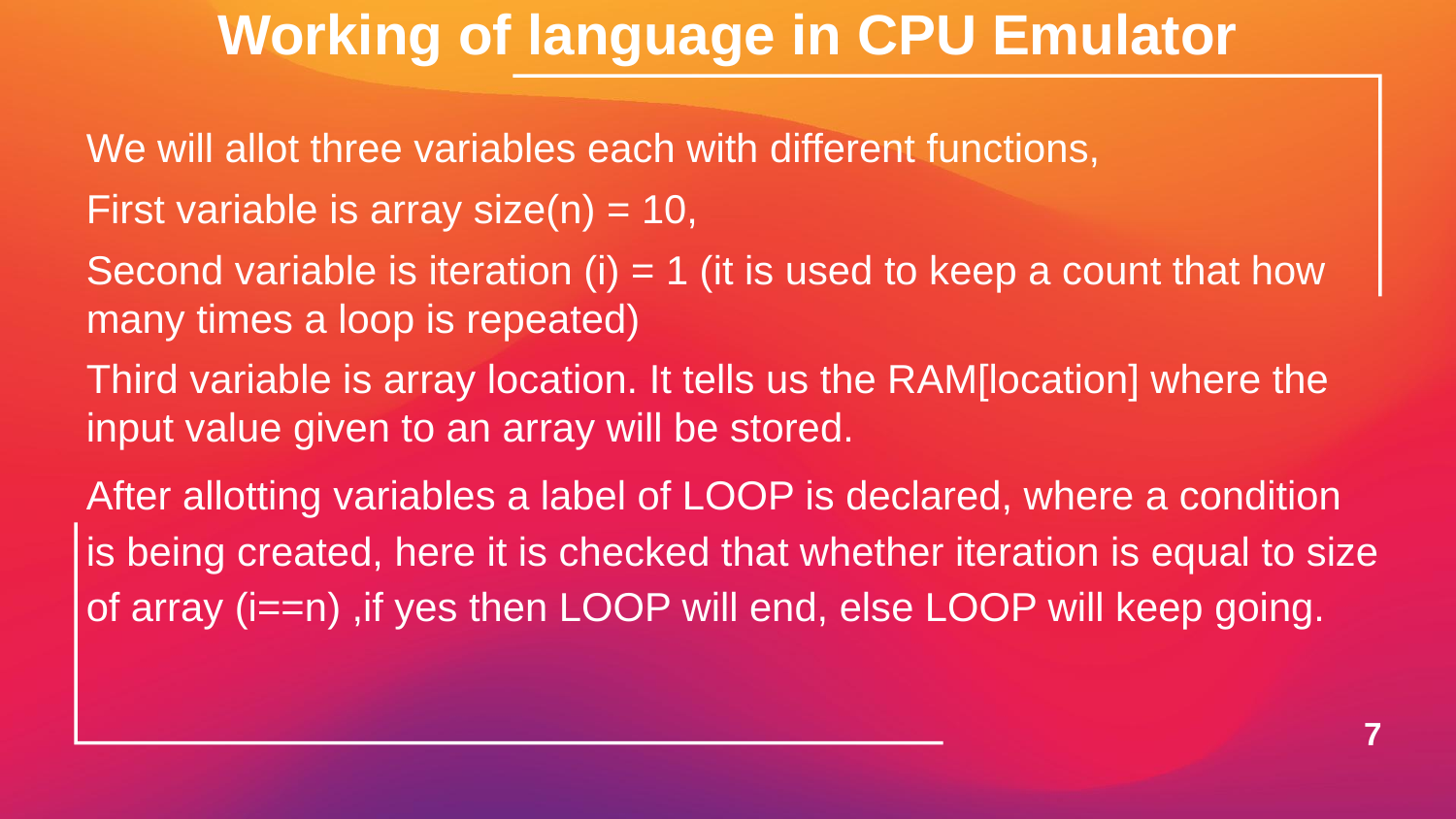

# Working of language in CPU Emulator
We will allot three variables each with different functions,
First variable is array size(n) = 10,
Second variable is iteration (i) = 1 (it is used to keep a count that how many times a loop is repeated)
Third variable is array location. It tells us the RAM[location] where the input value given to an array will be stored.
After allotting variables a label of LOOP is declared, where a condition is being created, here it is checked that whether iteration is equal to size of array (i==n) ,if yes then LOOP will end, else LOOP will keep going.
7